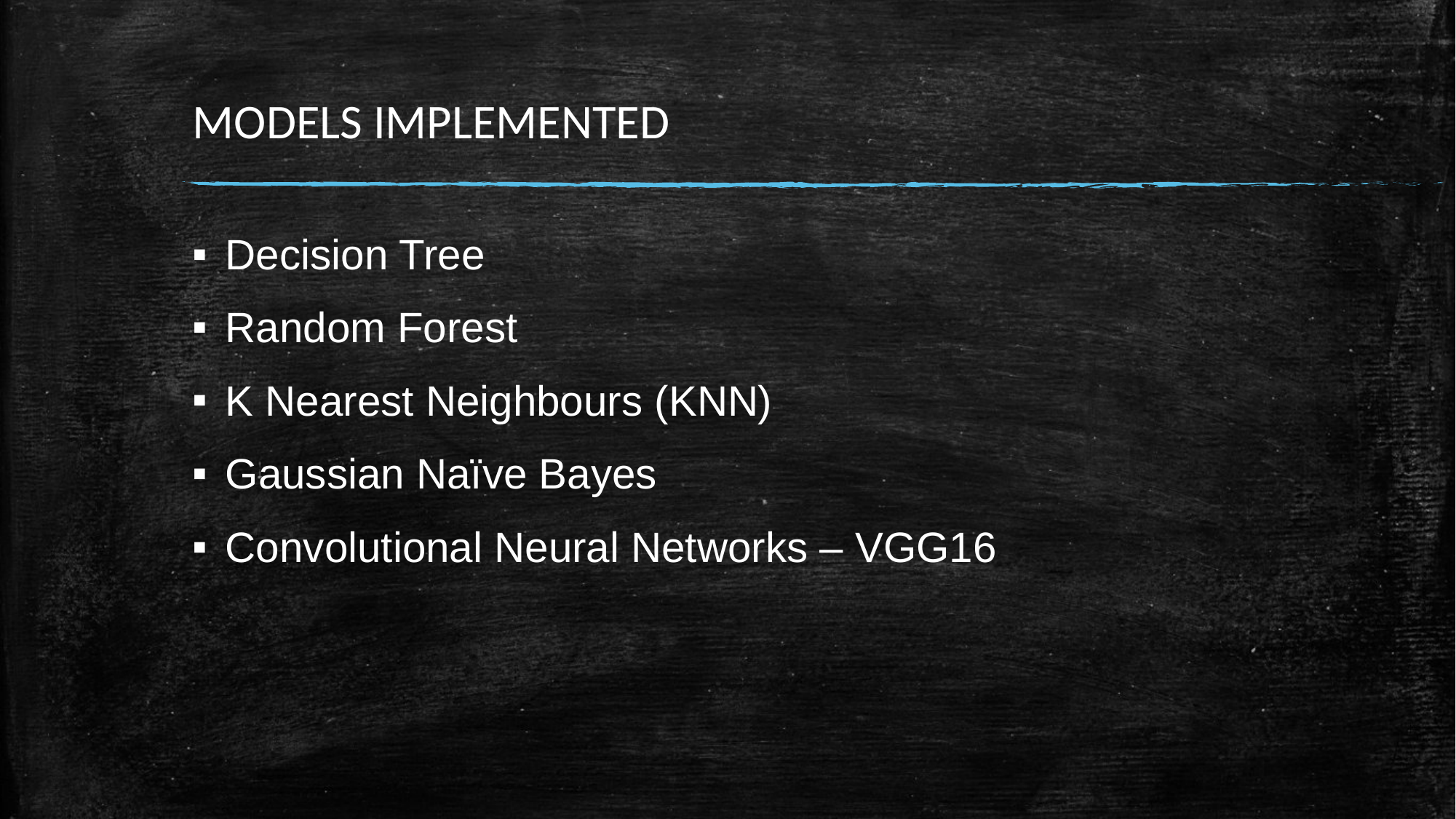

# MODELS IMPLEMENTED
Decision Tree
Random Forest
K Nearest Neighbours (KNN)
Gaussian Naïve Bayes
Convolutional Neural Networks – VGG16